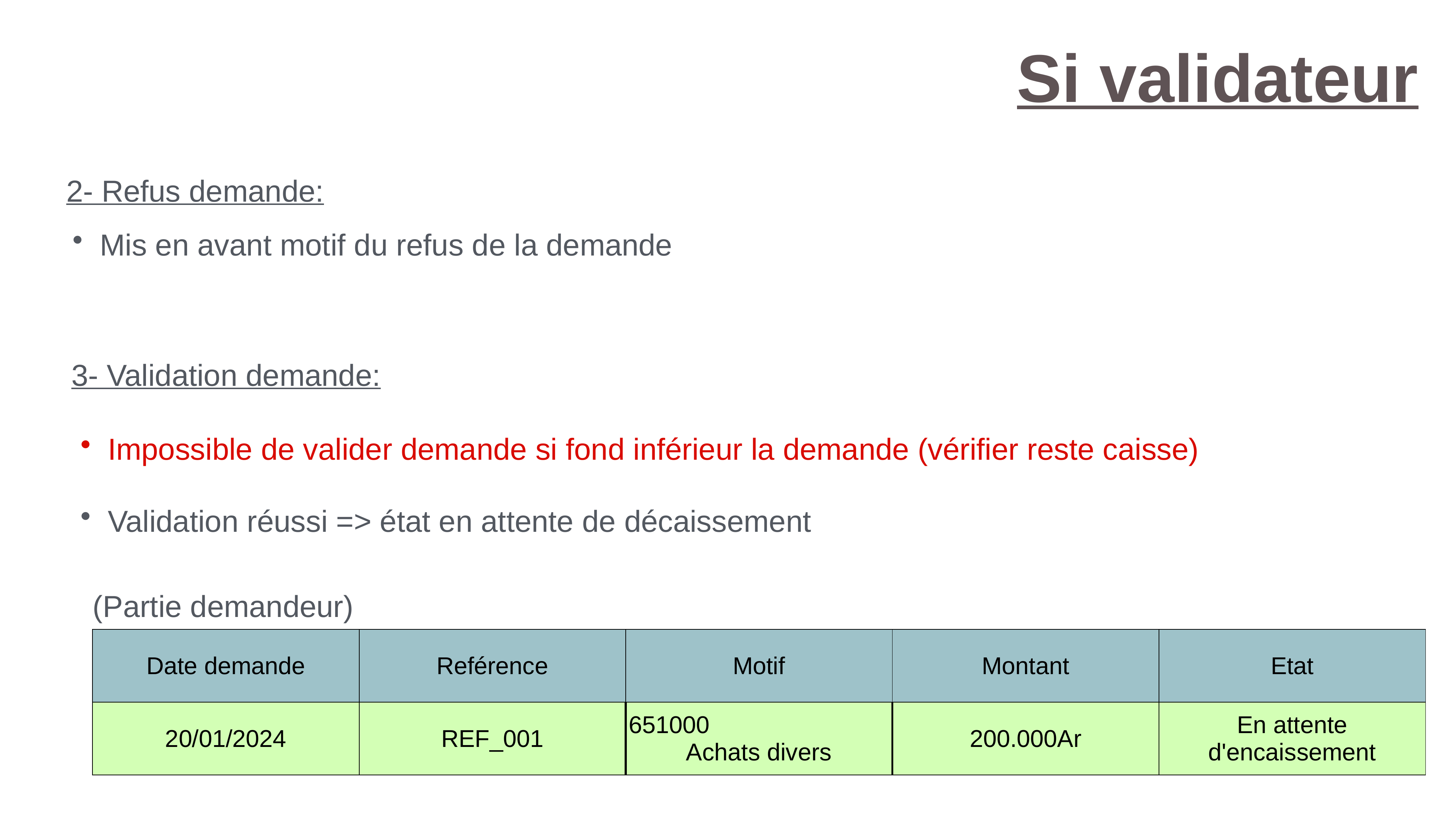

Si validateur
2- Refus demande:
Mis en avant motif du refus de la demande
3- Validation demande:
Impossible de valider demande si fond inférieur la demande (vérifier reste caisse)
Validation réussi => état en attente de décaissement
(Partie demandeur)
| Date demande | Reférence | Motif | Montant | Etat |
| --- | --- | --- | --- | --- |
| 20/01/2024 | REF\_001 | 651000 Achats divers | 200.000Ar | En attente d'encaissement |